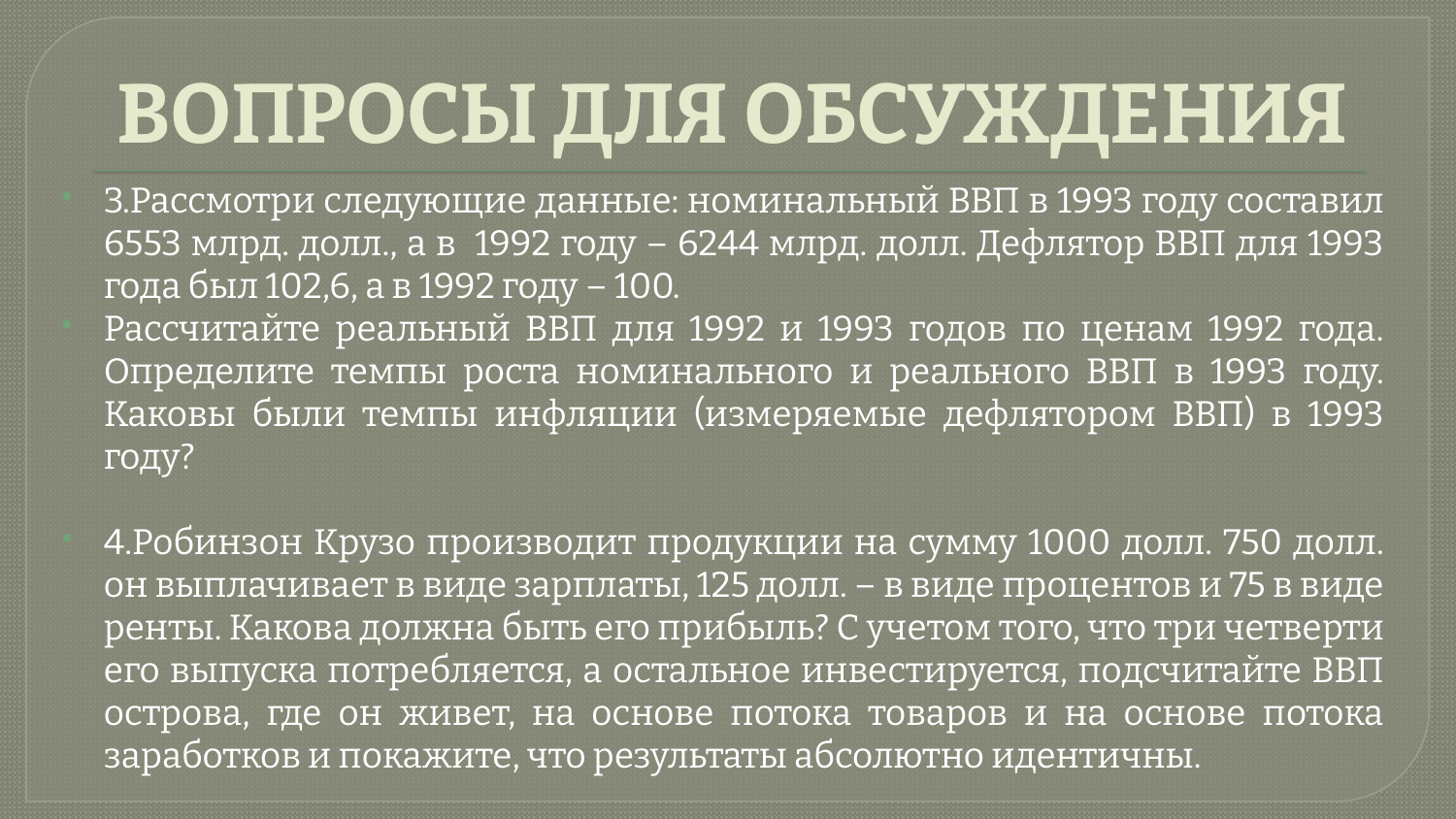

# ВОПРОСЫ ДЛЯ ОБСУЖДЕНИЯ
3.Рассмотри следующие данные: номинальный ВВП в 1993 году составил 6553 млрд. долл., а в  1992 году – 6244 млрд. долл. Дефлятор ВВП для 1993 года был 102,6, а в 1992 году – 100.
Рассчитайте реальный ВВП для 1992 и 1993 годов по ценам 1992 года. Определите темпы роста номинального и реального ВВП в 1993 году. Каковы были темпы инфляции (измеряемые дефлятором ВВП) в 1993 году?

4.Робинзон Крузо производит продукции на сумму 1000 долл. 750 долл. он выплачивает в виде зарплаты, 125 долл. – в виде процентов и 75 в виде ренты. Какова должна быть его прибыль? С учетом того, что три четверти его выпуска потребляется, а остальное инвестируется, подсчитайте ВВП острова, где он живет, на основе потока товаров и на основе потока заработков и покажите, что результаты абсолютно идентичны.